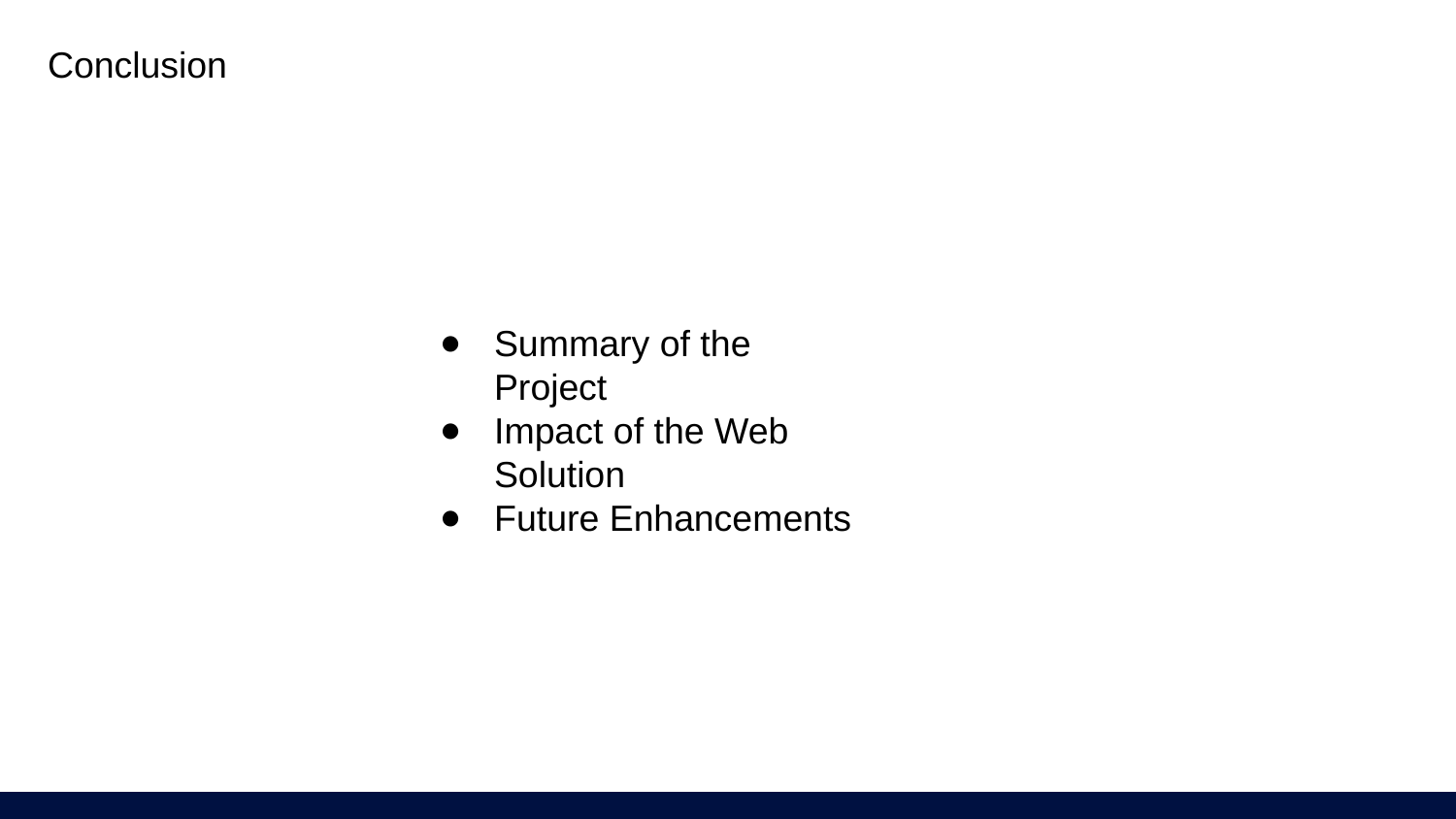

Conclusion
Summary of the Project
Impact of the Web Solution
Future Enhancements